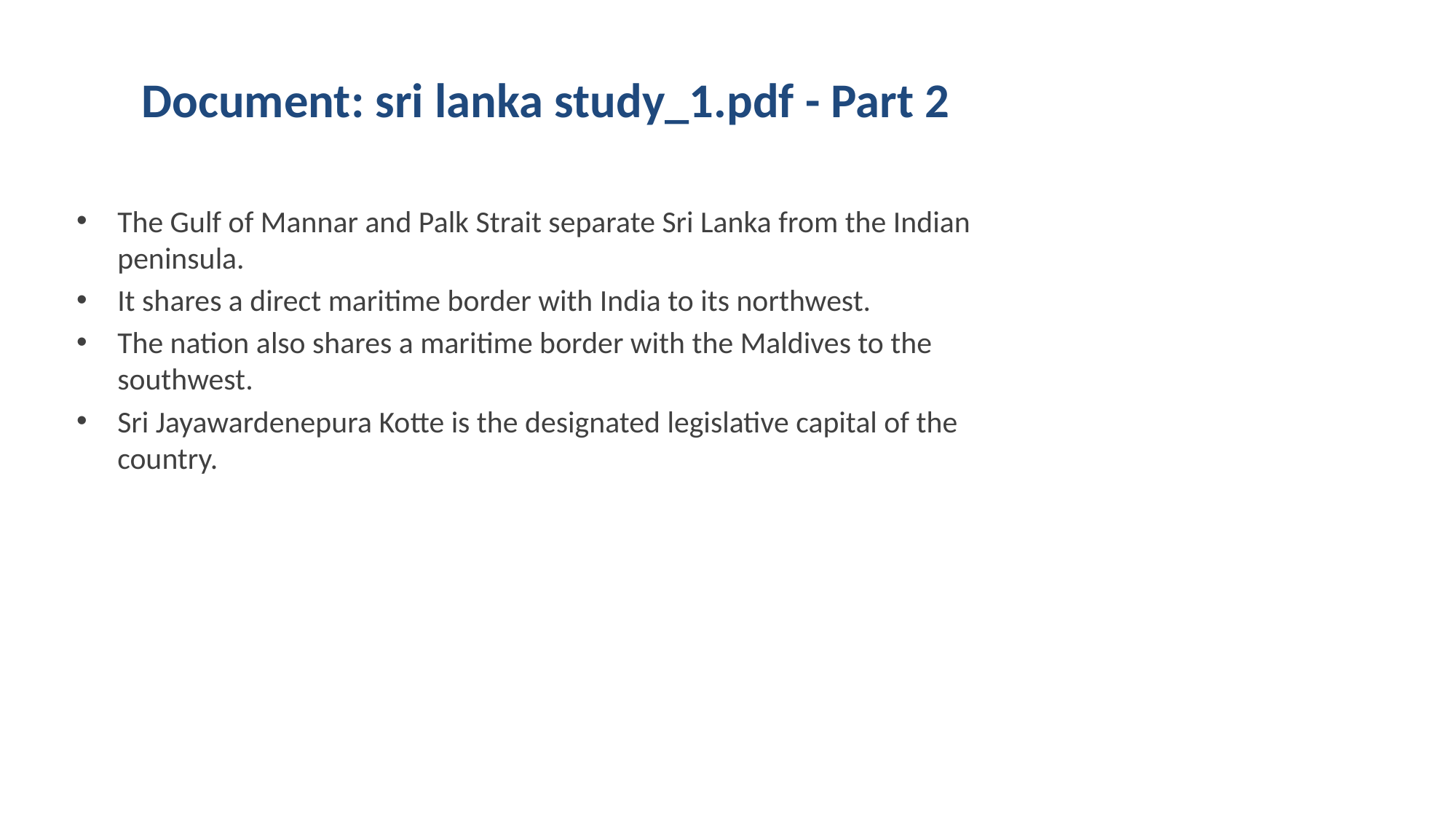

# Document: sri lanka study_1.pdf - Part 2
The Gulf of Mannar and Palk Strait separate Sri Lanka from the Indian peninsula.
It shares a direct maritime border with India to its northwest.
The nation also shares a maritime border with the Maldives to the southwest.
Sri Jayawardenepura Kotte is the designated legislative capital of the country.